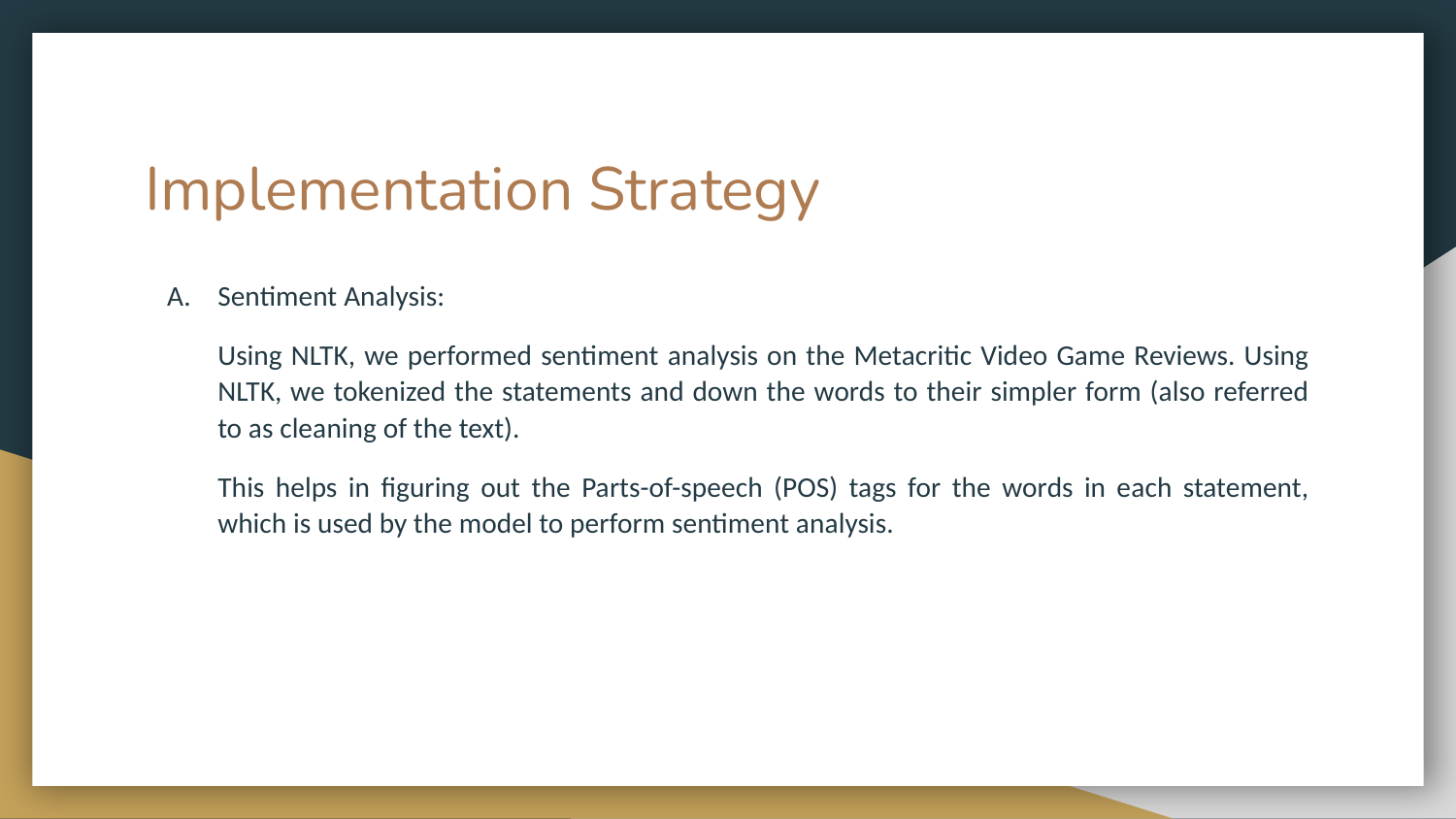

# Implementation Strategy
Sentiment Analysis:
Using NLTK, we performed sentiment analysis on the Metacritic Video Game Reviews. Using NLTK, we tokenized the statements and down the words to their simpler form (also referred to as cleaning of the text).
This helps in figuring out the Parts-of-speech (POS) tags for the words in each statement, which is used by the model to perform sentiment analysis.